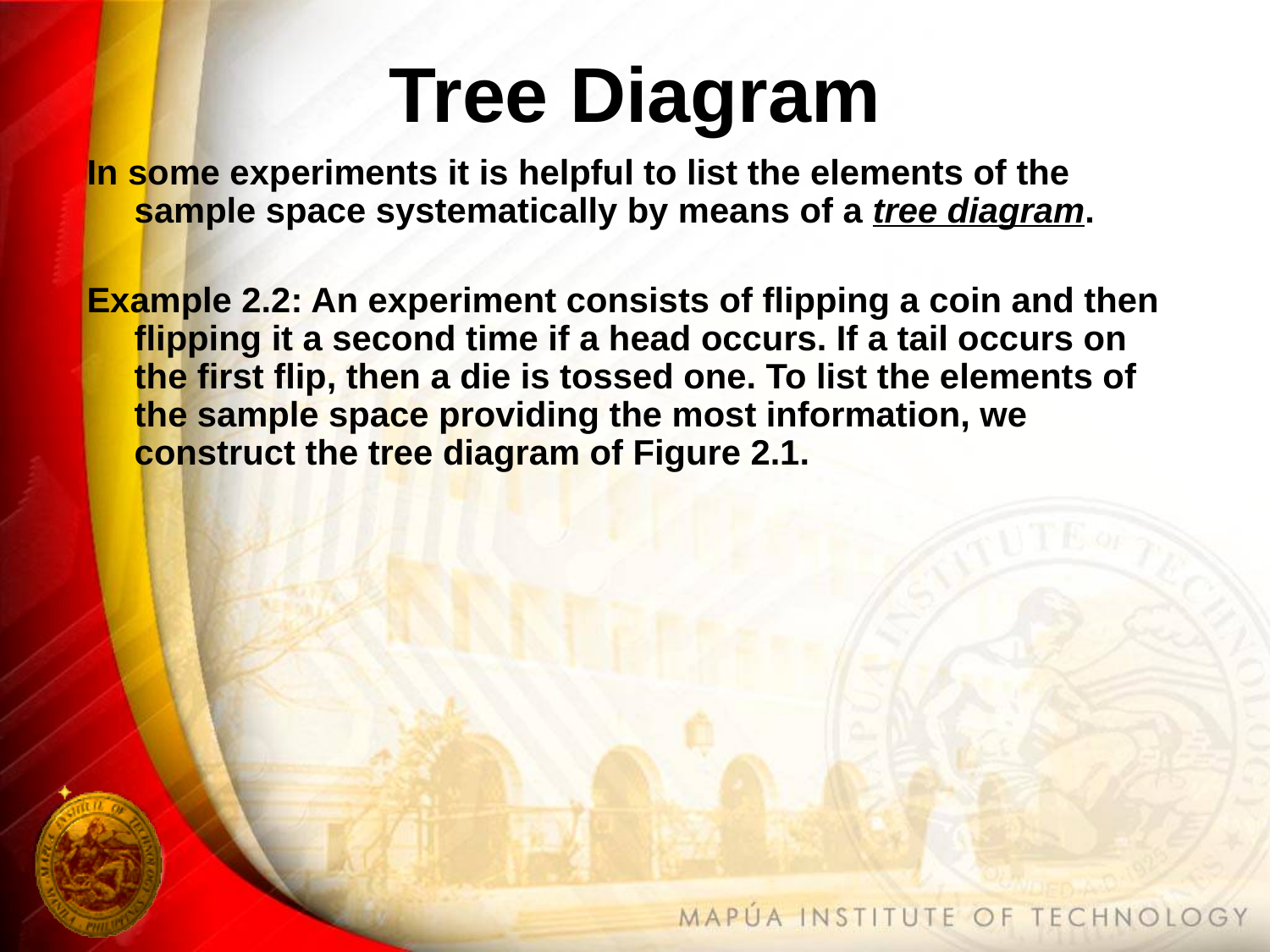

# Tree Diagram
In some experiments it is helpful to list the elements of the sample space systematically by means of a tree diagram.

Example 2.2: An experiment consists of flipping a coin and then flipping it a second time if a head occurs. If a tail occurs on the first flip, then a die is tossed one. To list the elements of the sample space providing the most information, we construct the tree diagram of Figure 2.1.